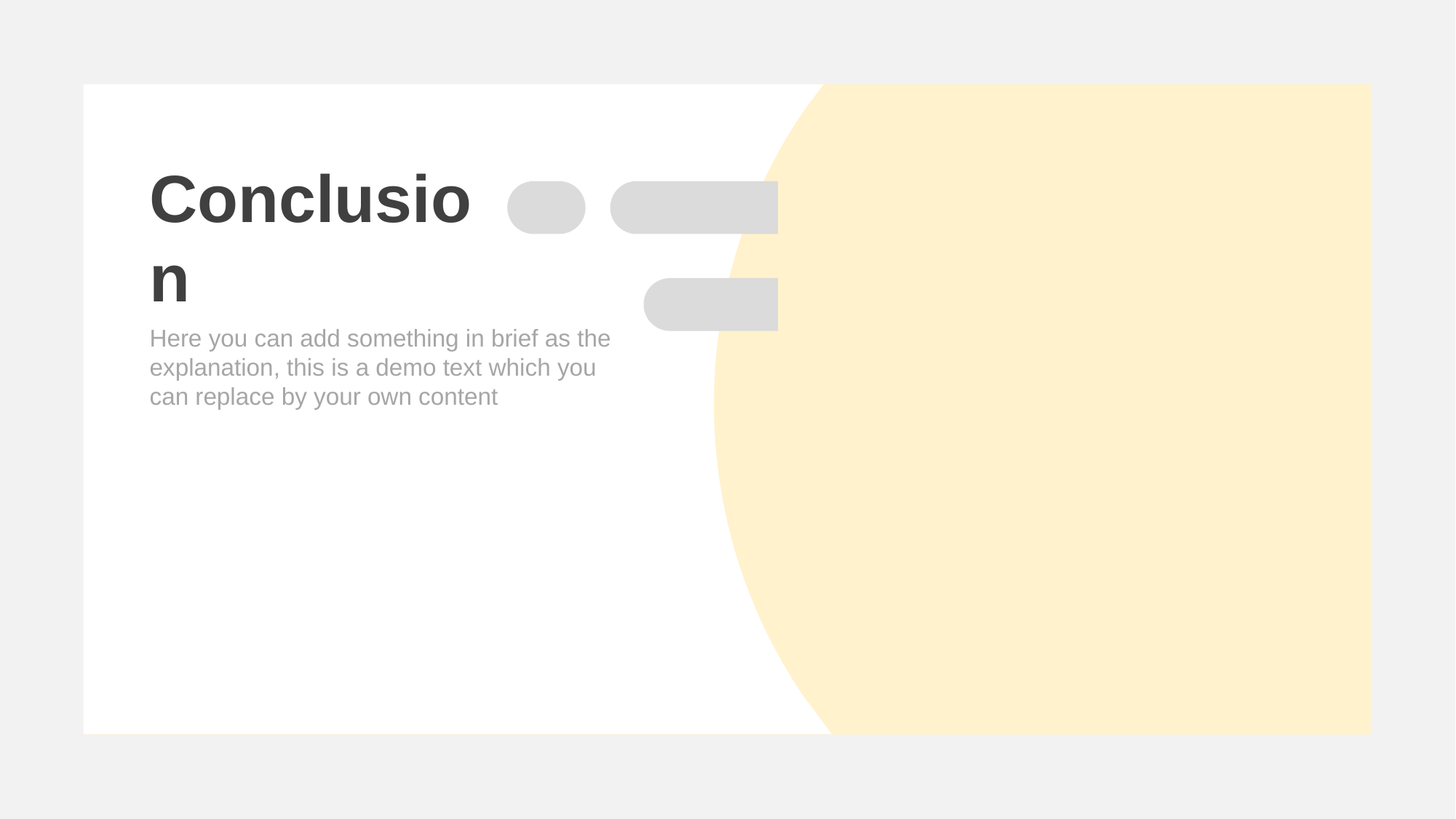

Conclusion

Here you can add something in brief as the explanation, this is a demo text which you can replace by your own content